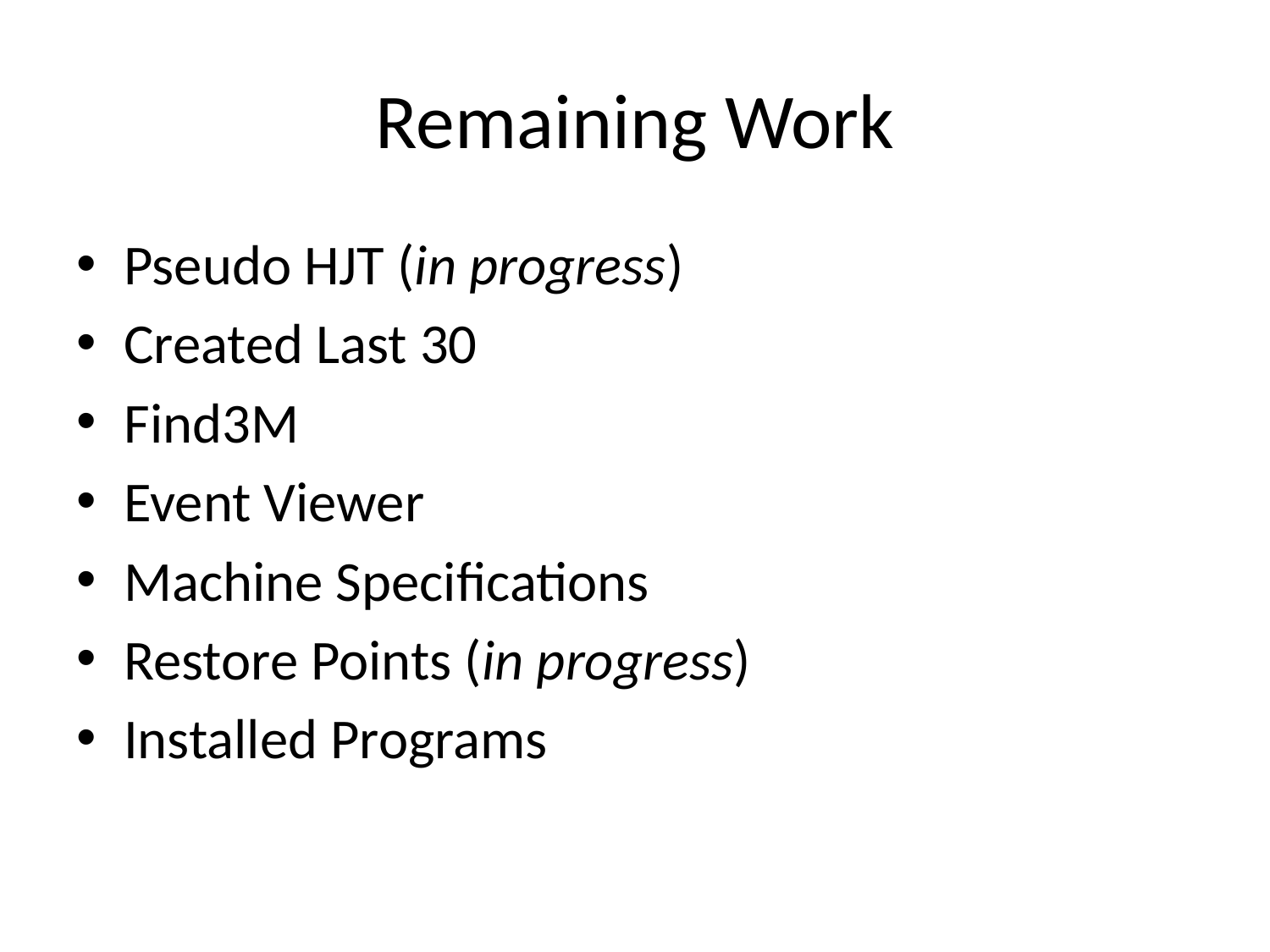

# Remaining Work
Pseudo HJT (in progress)
Created Last 30
Find3M
Event Viewer
Machine Specifications
Restore Points (in progress)
Installed Programs